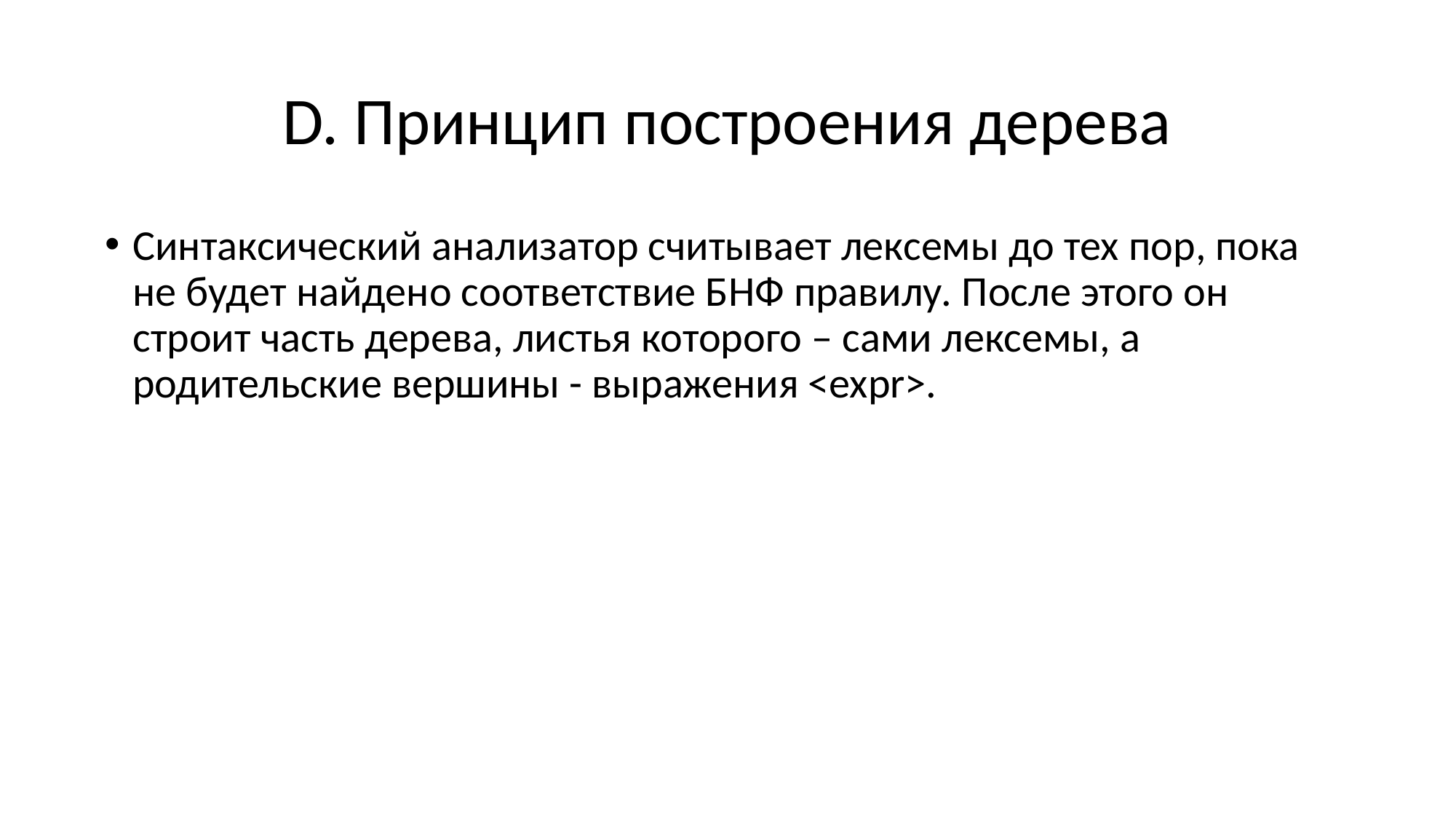

# D. Принцип построения дерева
Синтаксический анализатор считывает лексемы до тех пор, пока не будет найдено соответствие БНФ правилу. После этого он строит часть дерева, листья которого – сами лексемы, а родительские вершины - выражения <expr>.